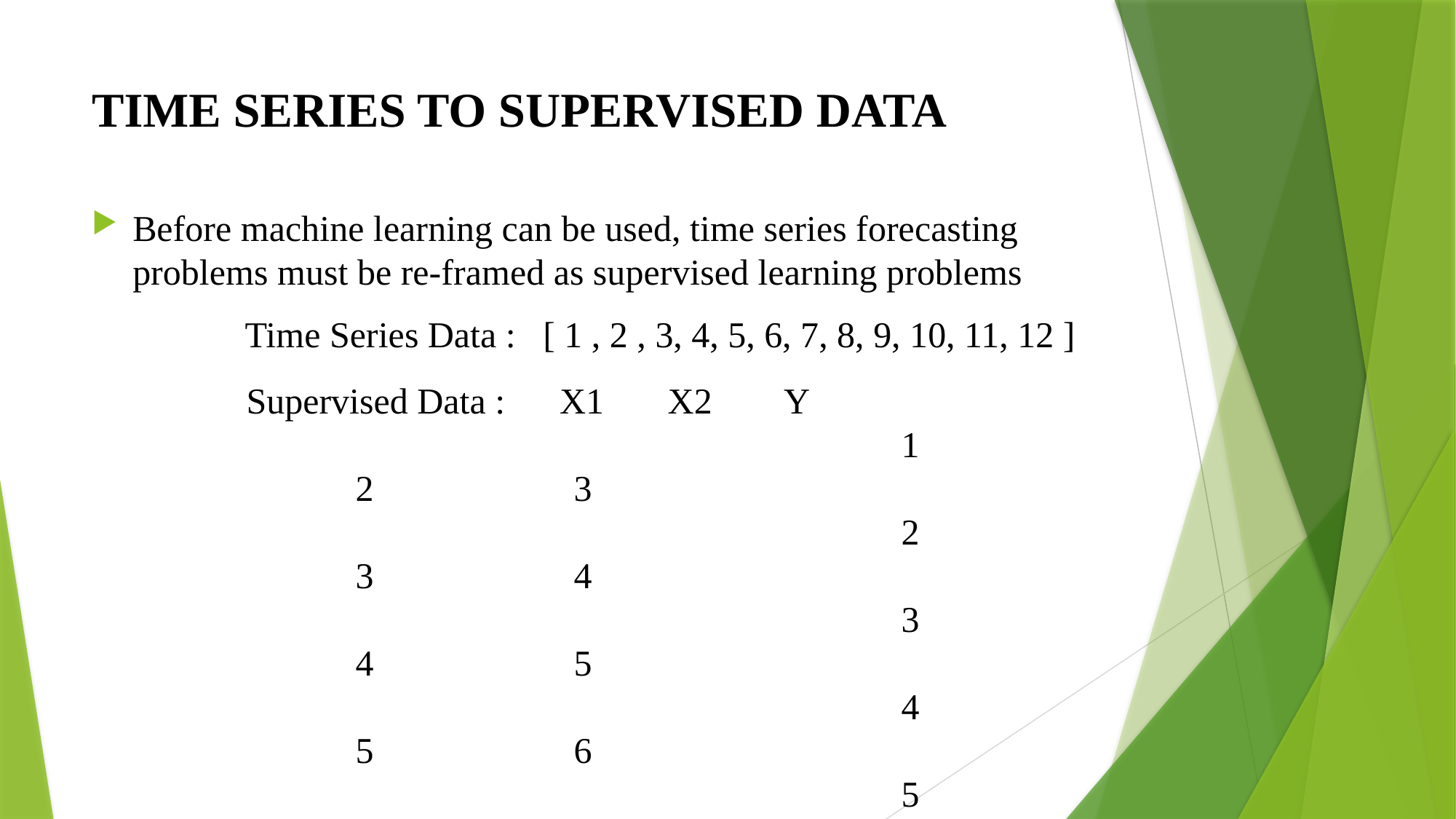

# TIME SERIES TO SUPERVISED DATA
Before machine learning can be used, time series forecasting problems must be re-framed as supervised learning problems
        Time Series Data :   [ 1 , 2 , 3, 4, 5, 6, 7, 8, 9, 10, 11, 12 ]
Supervised Data :      X1       X2        Y
						1		2		3
						2		3		4
						3		4		5
						4		5		6
						5		6		7
						6		7		8
						7		8		9
						8		9		10